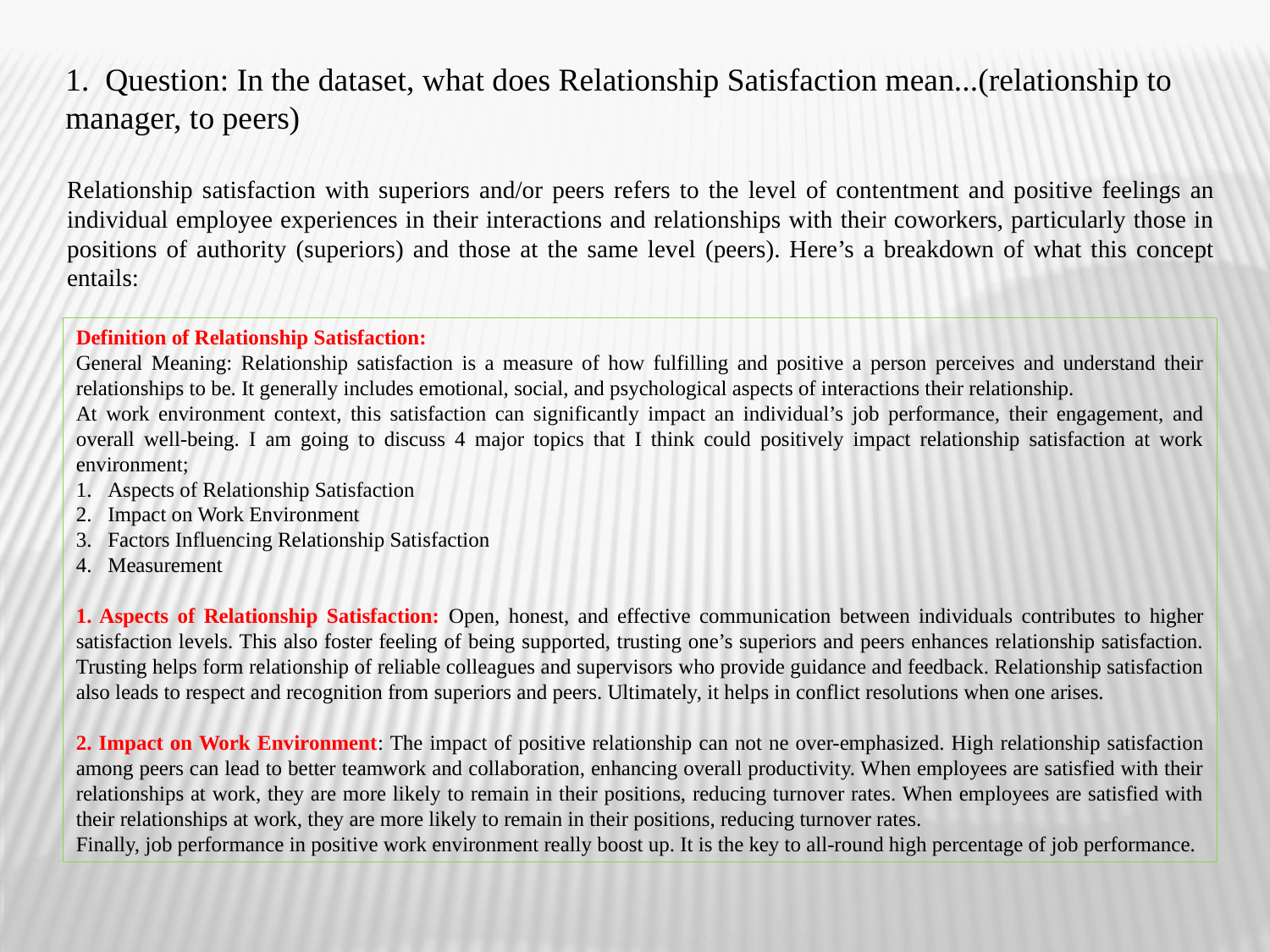

1.  Question: In the dataset, what does Relationship Satisfaction mean...(relationship to manager, to peers)
Relationship satisfaction with superiors and/or peers refers to the level of contentment and positive feelings an individual employee experiences in their interactions and relationships with their coworkers, particularly those in positions of authority (superiors) and those at the same level (peers). Here’s a breakdown of what this concept entails:
Definition of Relationship Satisfaction:
General Meaning: Relationship satisfaction is a measure of how fulfilling and positive a person perceives and understand their relationships to be. It generally includes emotional, social, and psychological aspects of interactions their relationship.
At work environment context, this satisfaction can significantly impact an individual’s job performance, their engagement, and overall well-being. I am going to discuss 4 major topics that I think could positively impact relationship satisfaction at work environment;
Aspects of Relationship Satisfaction
Impact on Work Environment
Factors Influencing Relationship Satisfaction
Measurement

1. Aspects of Relationship Satisfaction: Open, honest, and effective communication between individuals contributes to higher satisfaction levels. This also foster feeling of being supported, trusting one’s superiors and peers enhances relationship satisfaction. Trusting helps form relationship of reliable colleagues and supervisors who provide guidance and feedback. Relationship satisfaction also leads to respect and recognition from superiors and peers. Ultimately, it helps in conflict resolutions when one arises.

2. Impact on Work Environment: The impact of positive relationship can not ne over-emphasized. High relationship satisfaction among peers can lead to better teamwork and collaboration, enhancing overall productivity. When employees are satisfied with their relationships at work, they are more likely to remain in their positions, reducing turnover rates. When employees are satisfied with their relationships at work, they are more likely to remain in their positions, reducing turnover rates.
Finally, job performance in positive work environment really boost up. It is the key to all-round high percentage of job performance.